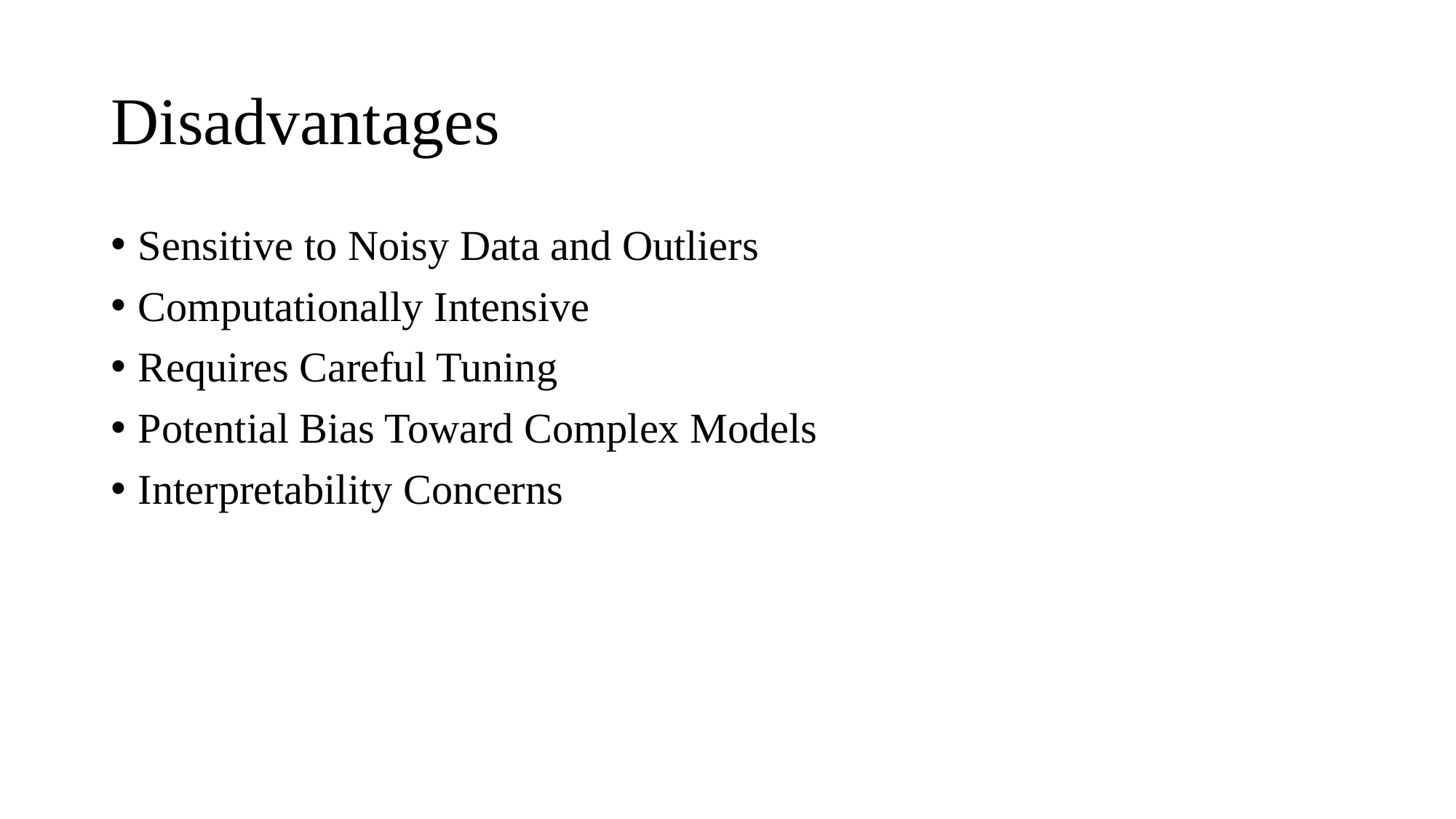

# Disadvantages
Sensitive to Noisy Data and Outliers
Computationally Intensive
Requires Careful Tuning
Potential Bias Toward Complex Models
Interpretability Concerns